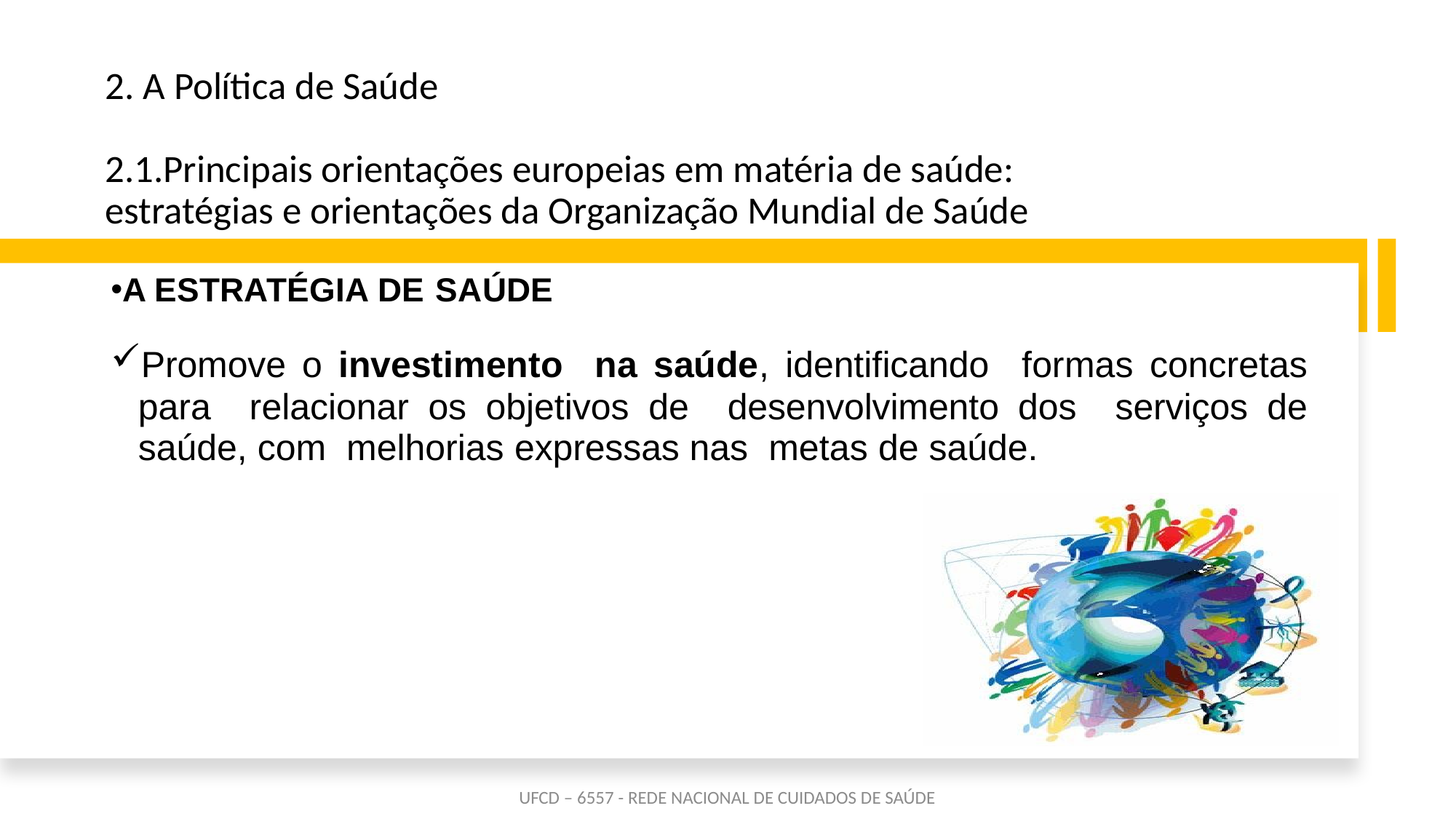

# 2. A Política de Saúde 2.1.Principais orientações europeias em matéria de saúde: estratégias e orientações da Organização Mundial de Saúde

A ESTRATÉGIA DE SAÚDE
Promove o investimento  na saúde, identificando  formas concretas para  relacionar os objetivos de  desenvolvimento dos  serviços de saúde, com  melhorias expressas nas  metas de saúde.
reforçada de diálogo e de participação.

UFCD – 6557 - REDE NACIONAL DE CUIDADOS DE SAÚDE